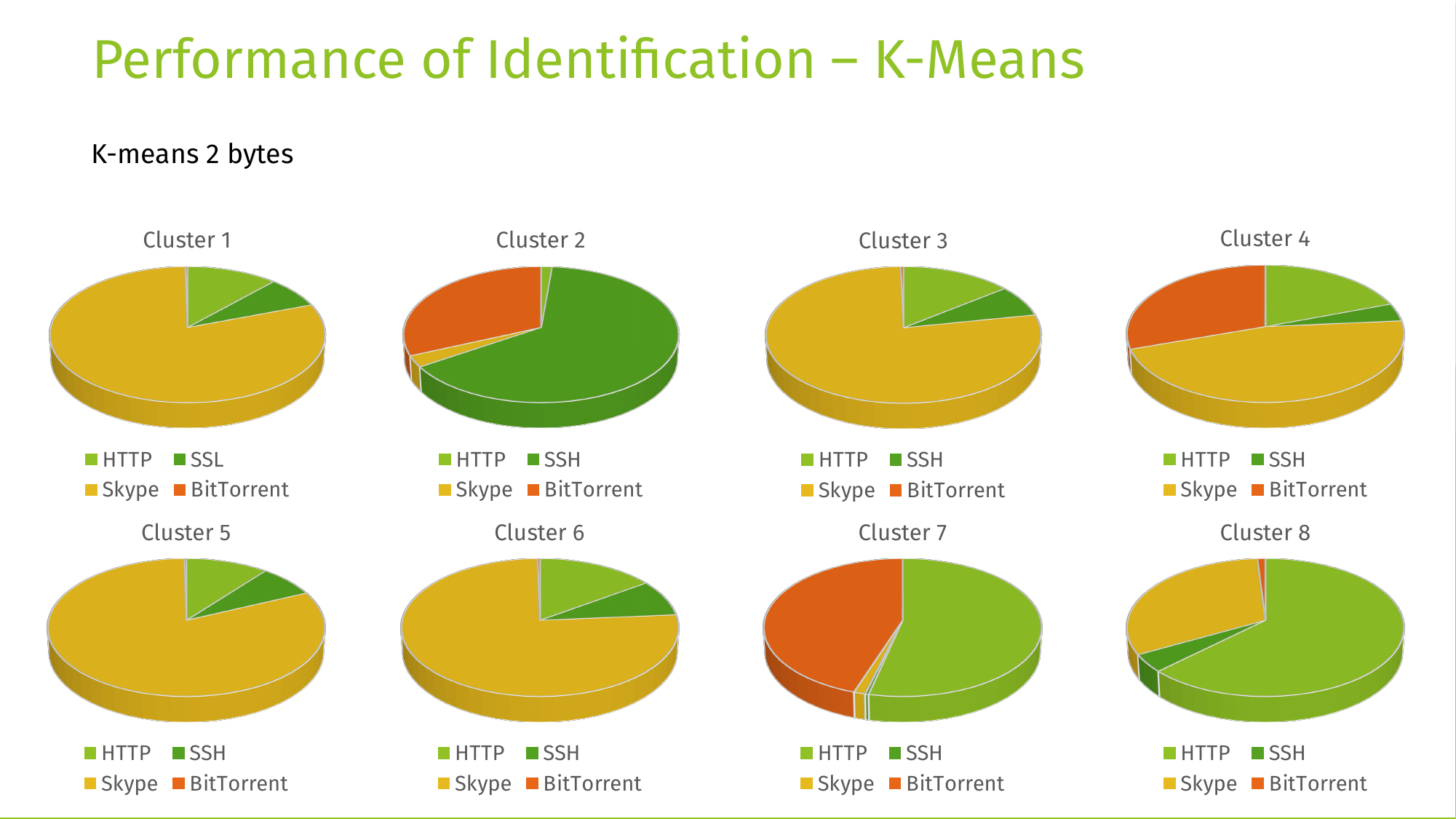

# Performance of Identification – K-Means
K-means 2 bytes

[unsupported chart]

[unsupported chart]

[unsupported chart]

[unsupported chart]

[unsupported chart]

[unsupported chart]

[unsupported chart]

[unsupported chart]